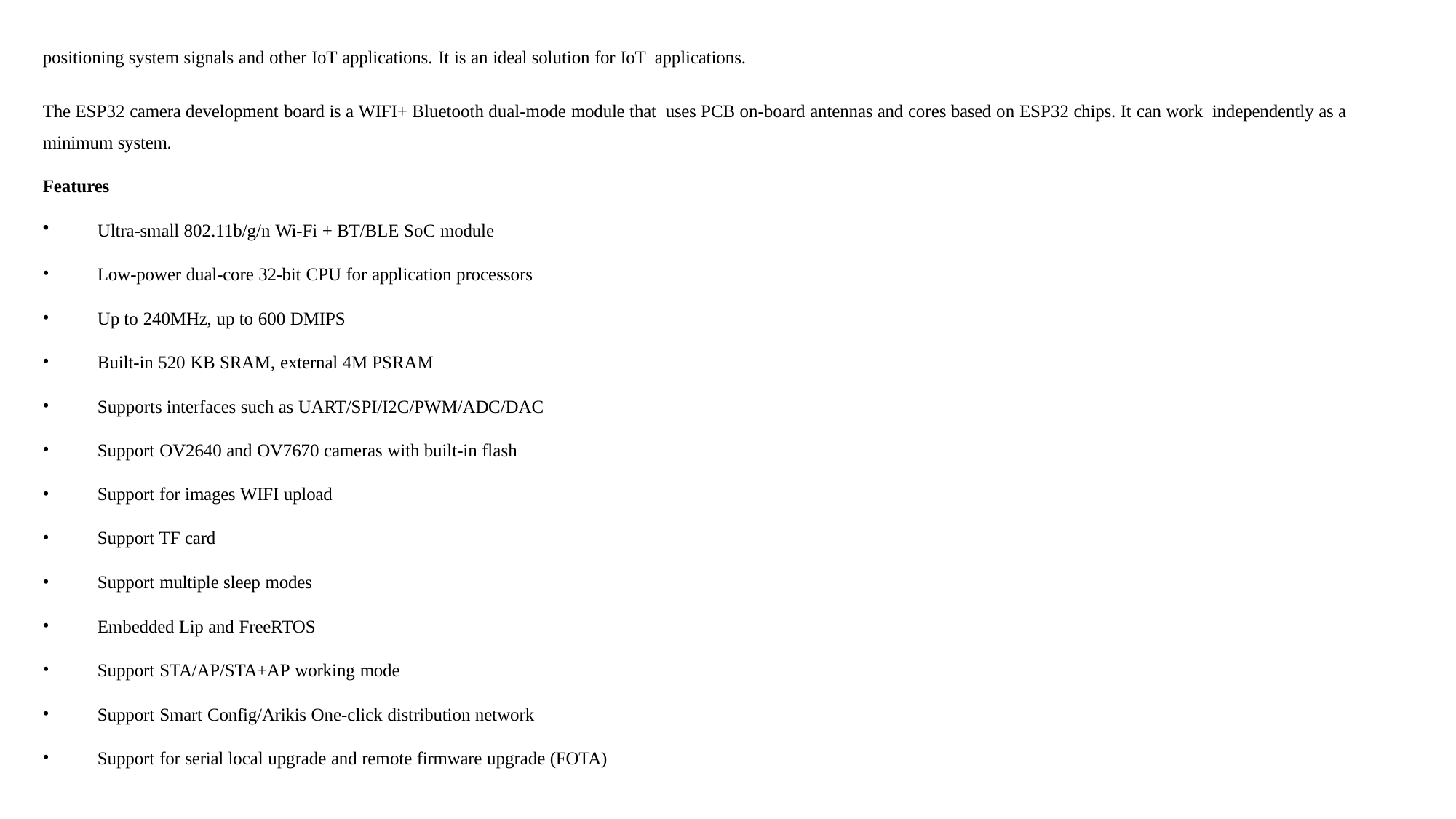

positioning system signals and other IoT applications. It is an ideal solution for IoT  applications.

The ESP32 camera development board is a WIFI+ Bluetooth dual-mode module that  uses PCB on-board antennas and cores based on ESP32 chips. It can work  independently as a minimum system.

Features

Ultra-small 802.11b/g/n Wi-Fi + BT/BLE SoC module

Low-power dual-core 32-bit CPU for application processors

Up to 240MHz, up to 600 DMIPS

Built-in 520 KB SRAM, external 4M PSRAM

Supports interfaces such as UART/SPI/I2C/PWM/ADC/DAC

Support OV2640 and OV7670 cameras with built-in flash

Support for images WIFI upload

Support TF card

Support multiple sleep modes

Embedded Lip and FreeRTOS

Support STA/AP/STA+AP working mode

Support Smart Config/Arikis One-click distribution network

Support for serial local upgrade and remote firmware upgrade (FOTA)